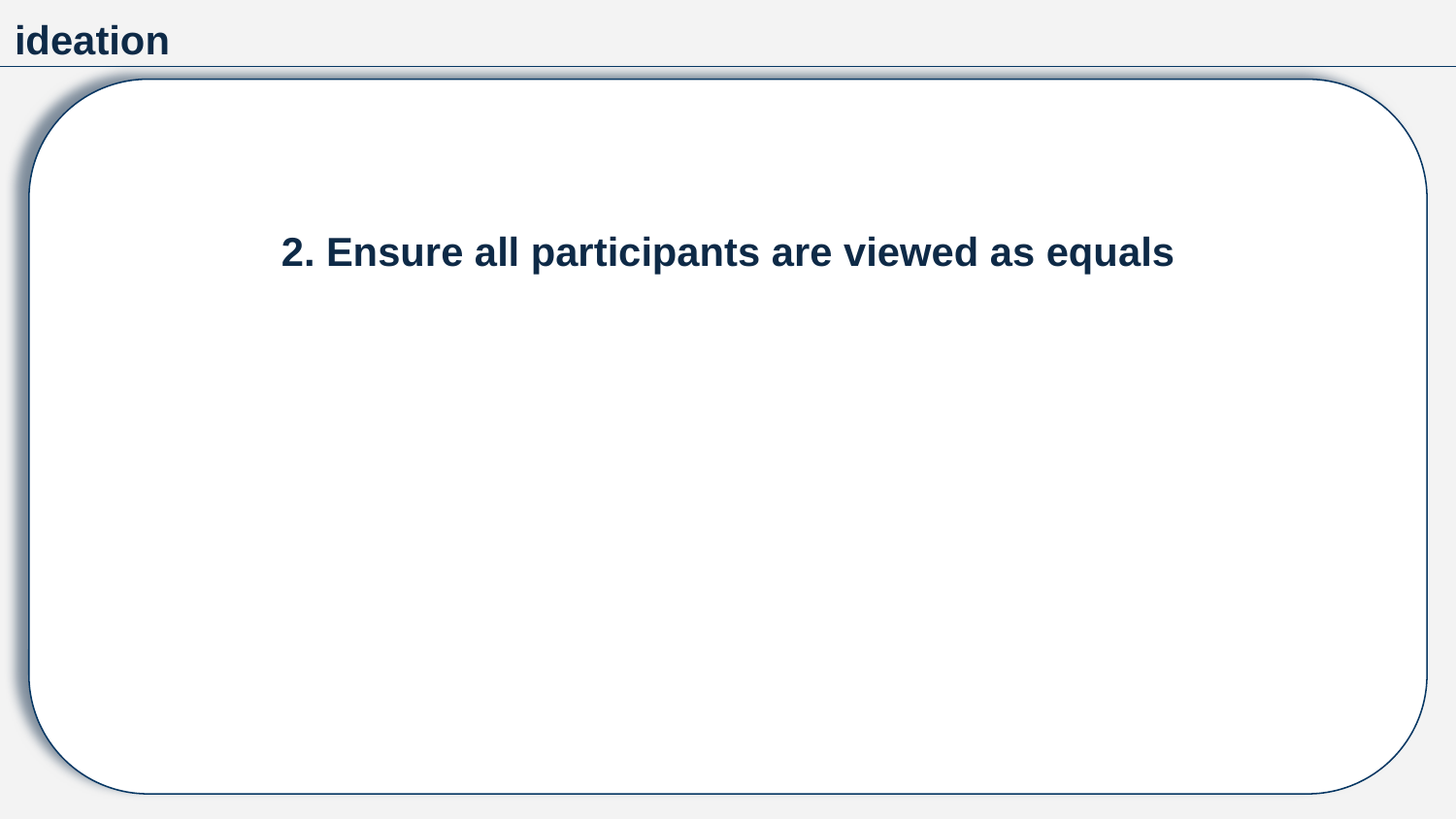

ideation

2. Ensure all participants are viewed as equals